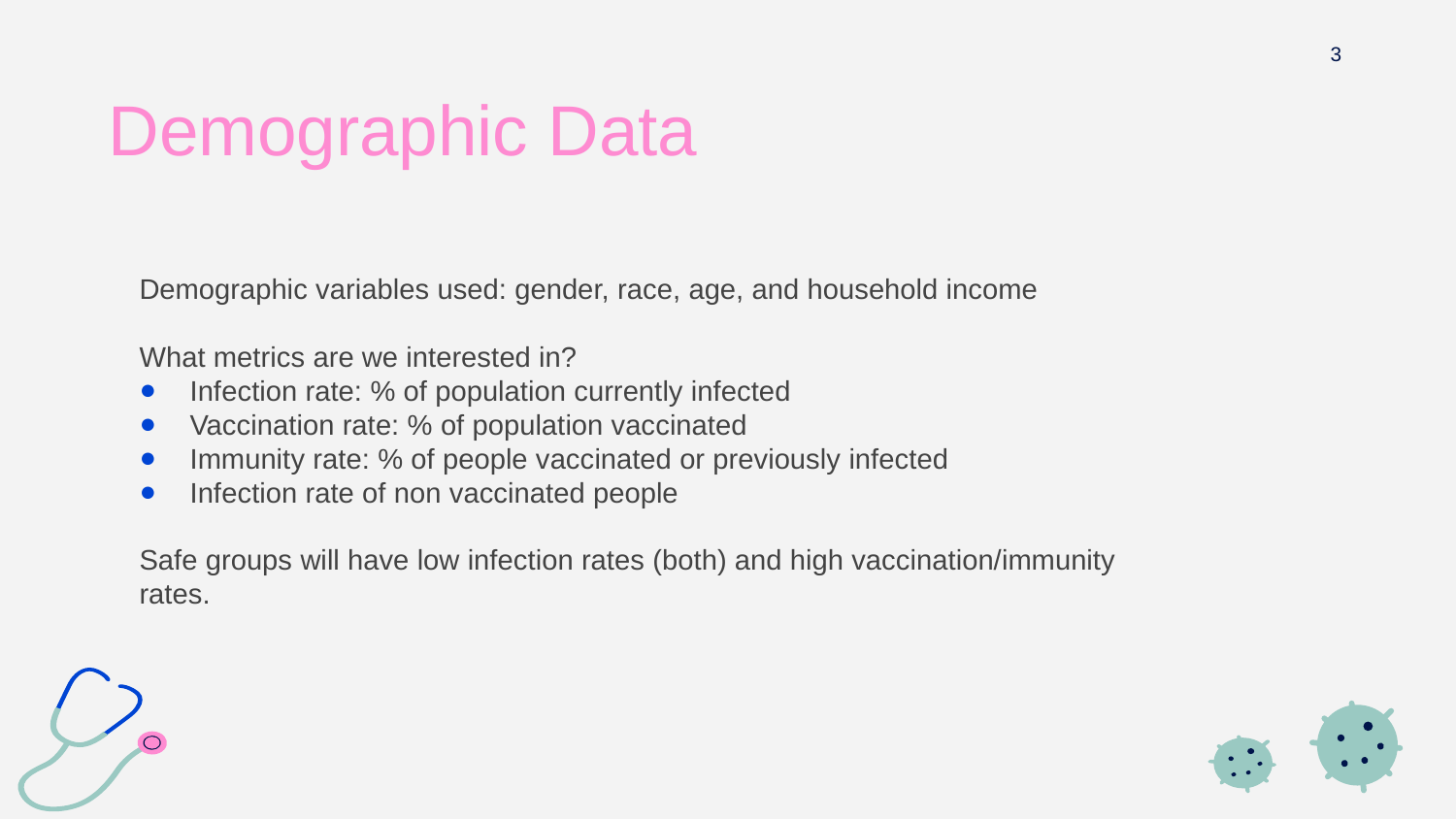

3
# Demographic Data
Demographic variables used: gender, race, age, and household income

What metrics are we interested in?
Infection rate: % of population currently infected
Vaccination rate: % of population vaccinated
Immunity rate: % of people vaccinated or previously infected
Infection rate of non vaccinated people

Safe groups will have low infection rates (both) and high vaccination/immunity rates.